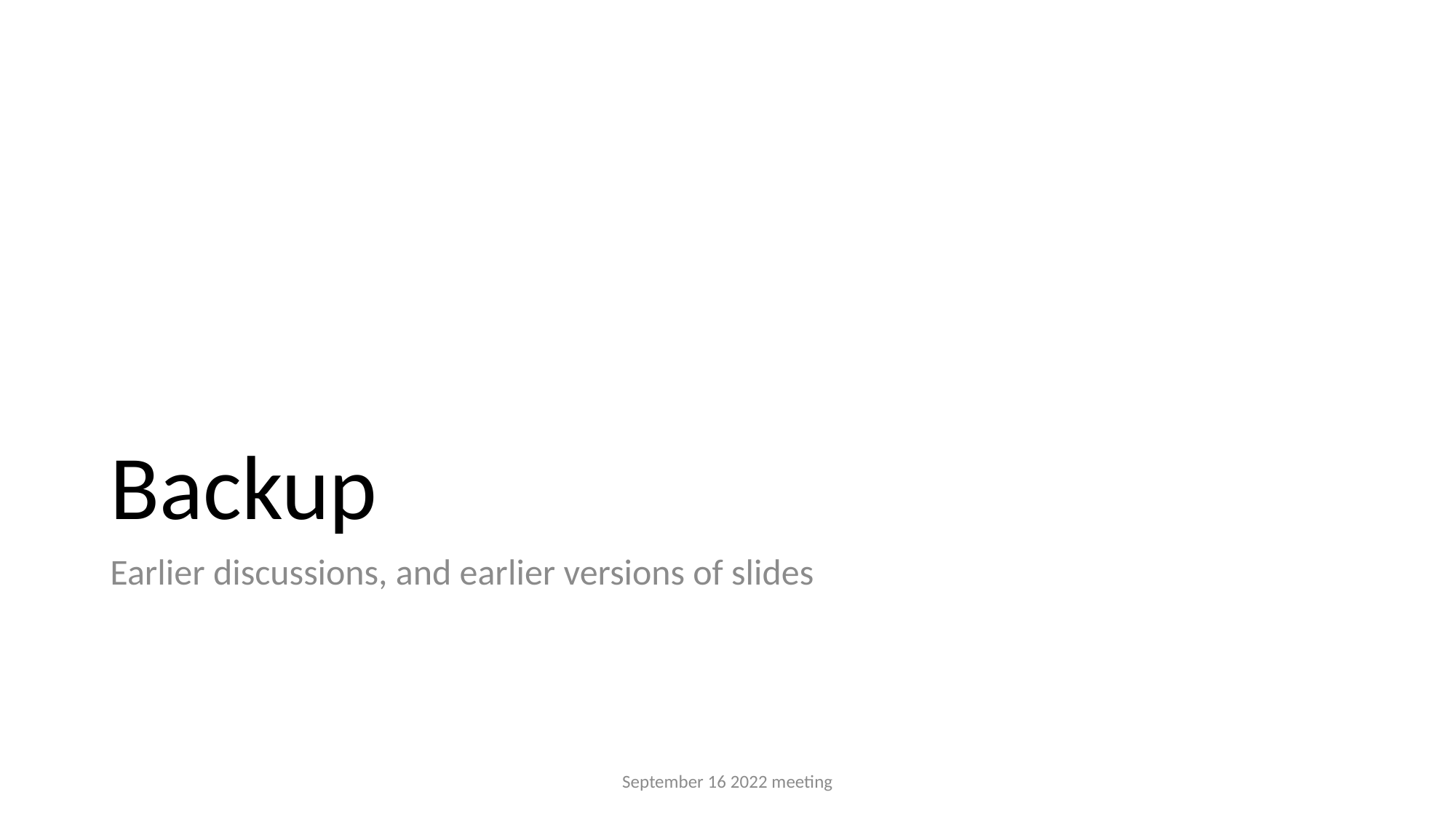

# Backup
Earlier discussions, and earlier versions of slides
September 16 2022 meeting